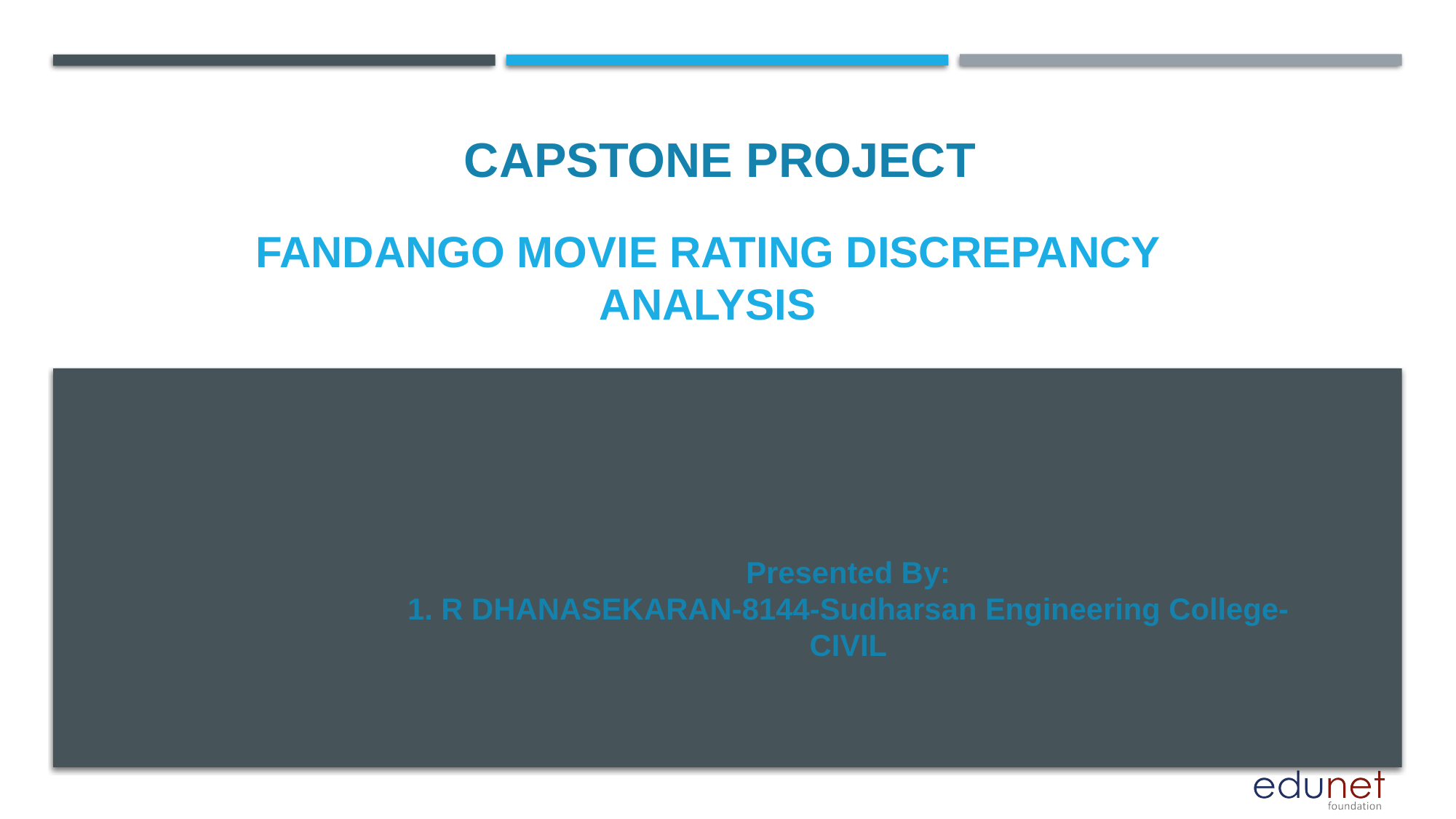

CAPSTONE PROJECT
# FANDANGO MOVIE RATING DISCREPANCY ANALYSIS
Presented By:
1. R DHANASEKARAN-8144-Sudharsan Engineering College- CIVIL